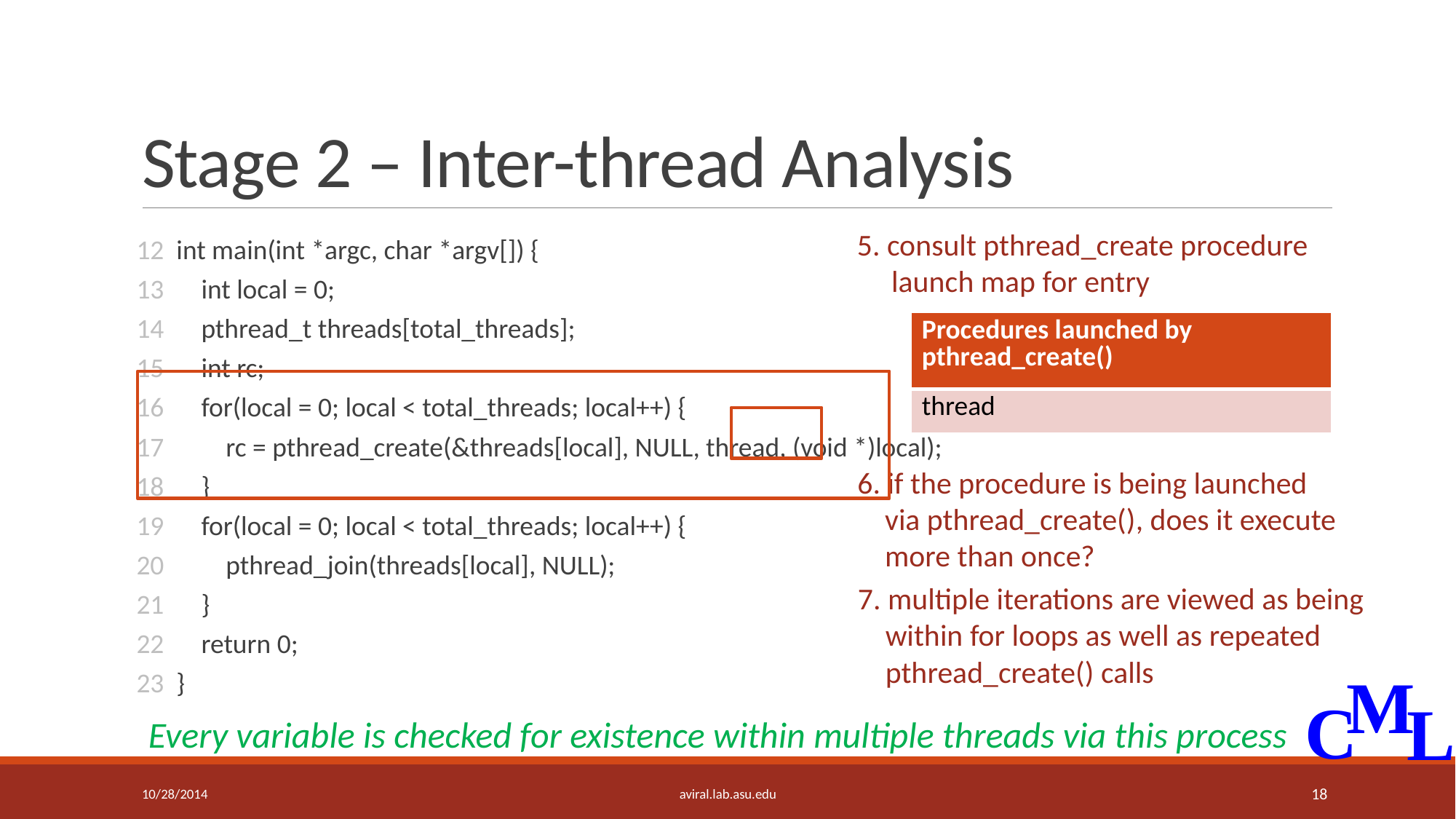

# Stage 2 – Inter-thread Analysis
12  int main(int *argc, char *argv[]) {
13      int local = 0;
14      pthread_t threads[total_threads];
15      int rc;
16      for(local = 0; local < total_threads; local++) {
17          rc = pthread_create(&threads[local], NULL, thread, (void *)local);
18      }
19      for(local = 0; local < total_threads; local++) {
20          pthread_join(threads[local], NULL);
21      }
22      return 0;
23  }
5. consult pthread_create procedure
     launch map for entry
| Procedures launched by pthread\_create() |
| --- |
| thread |

6. if the procedure is being launched
    via pthread_create(), does it execute
    more than once?
7. multiple iterations are viewed as being
    within for loops as well as repeated
    pthread_create() calls
Every variable is checked for existence within multiple threads via this process
10/28/2014
aviral.lab.asu.edu
18